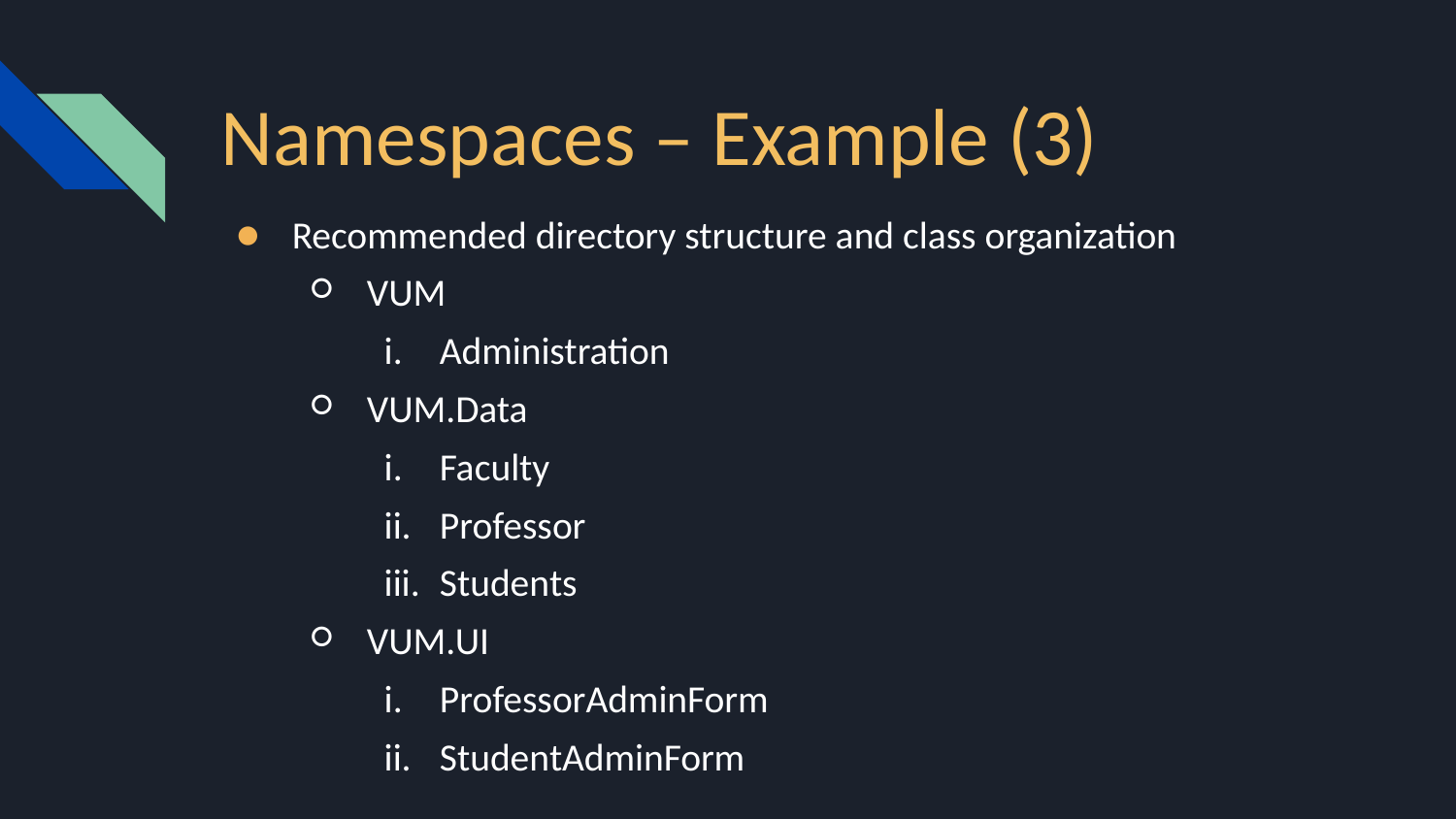

# Namespaces – Example (3)
Recommended directory structure and class organization
VUM
Administration
VUM.Data
Faculty
Professor
Students
VUM.UI
ProfessorAdminForm
StudentAdminForm